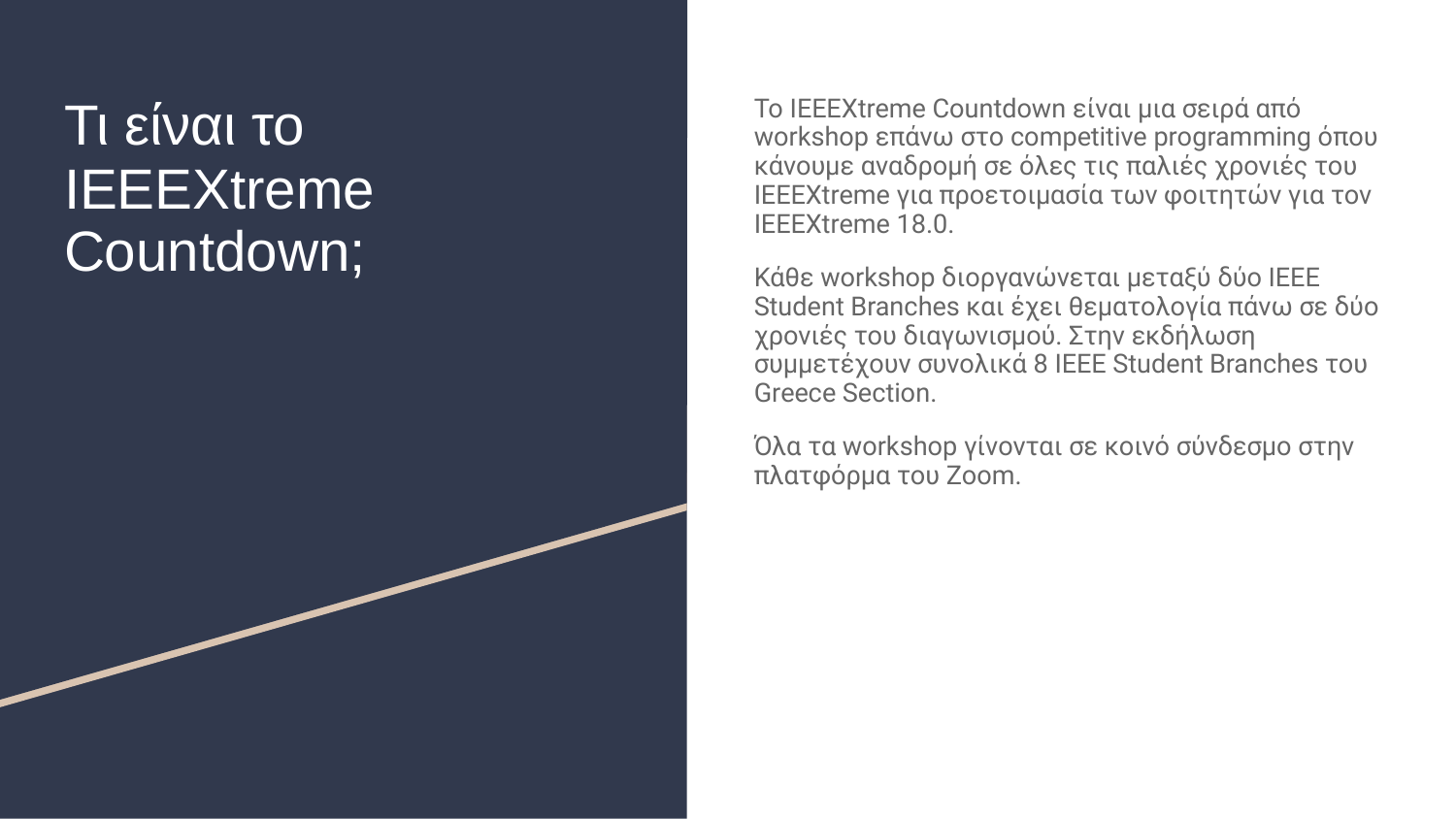

# Τι είναι το IEEEXtreme Countdown;
Το IEEEXtreme Countdown είναι μια σειρά από workshop επάνω στο competitive programming όπου κάνουμε αναδρομή σε όλες τις παλιές χρονιές του IEEEXtreme για προετοιμασία των φοιτητών για τον IEEEXtreme 18.0.
Κάθε workshop διοργανώνεται μεταξύ δύο IEEE Student Branches και έχει θεματολογία πάνω σε δύο χρονιές του διαγωνισμού. Στην εκδήλωση συμμετέχουν συνολικά 8 IEEE Student Branches του Greece Section.
Όλα τα workshop γίνονται σε κοινό σύνδεσμο στην πλατφόρμα του Zoom.